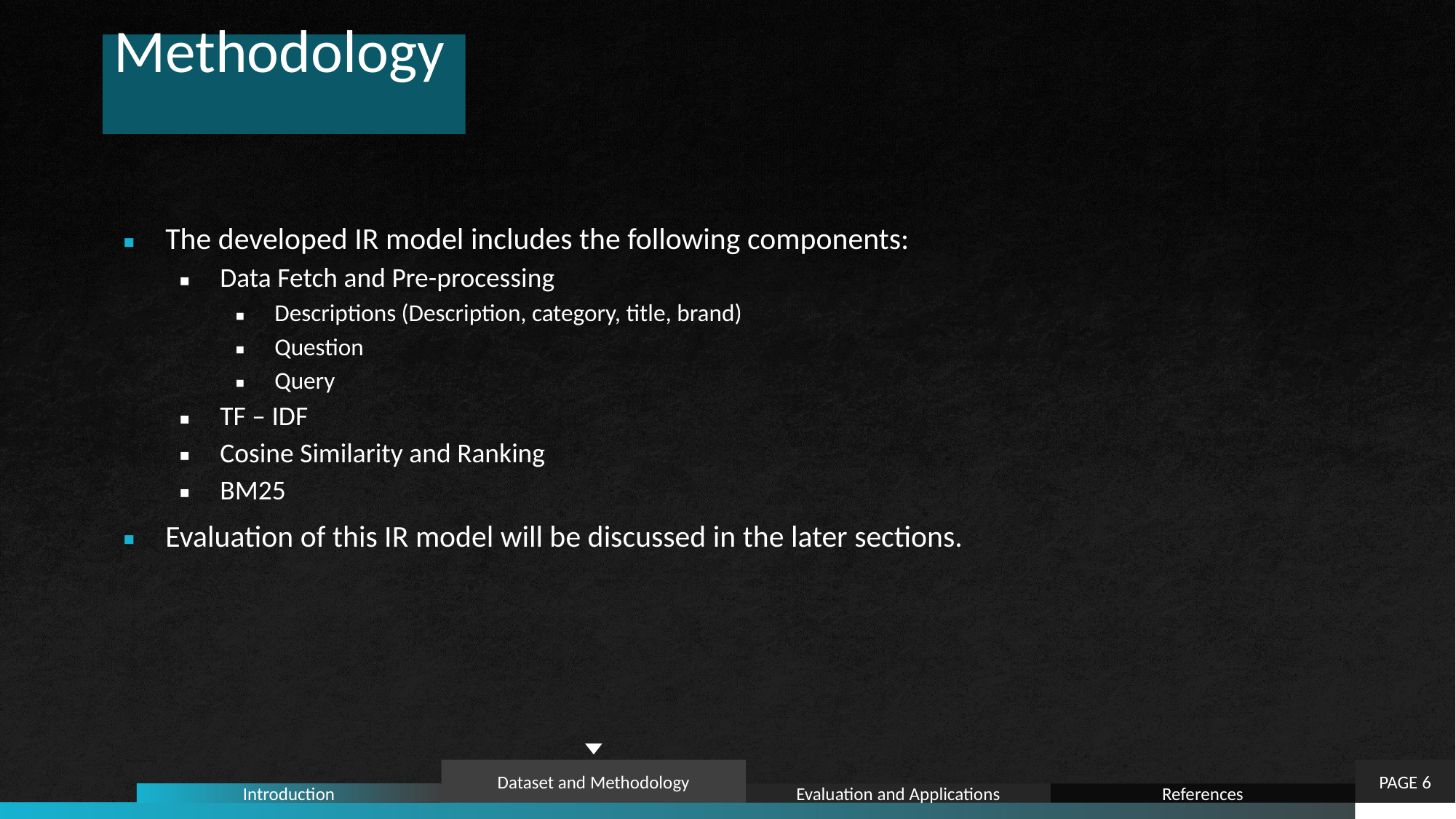

Methodology

The developed IR model includes the following components:
Data Fetch and Pre-processing
Descriptions (Description, category, title, brand)
Question
Query
TF – IDF
Cosine Similarity and Ranking
BM25
Evaluation of this IR model will be discussed in the later sections.

PAGE 6
Dataset and Methodology
Introduction
Evaluation and Applications
References